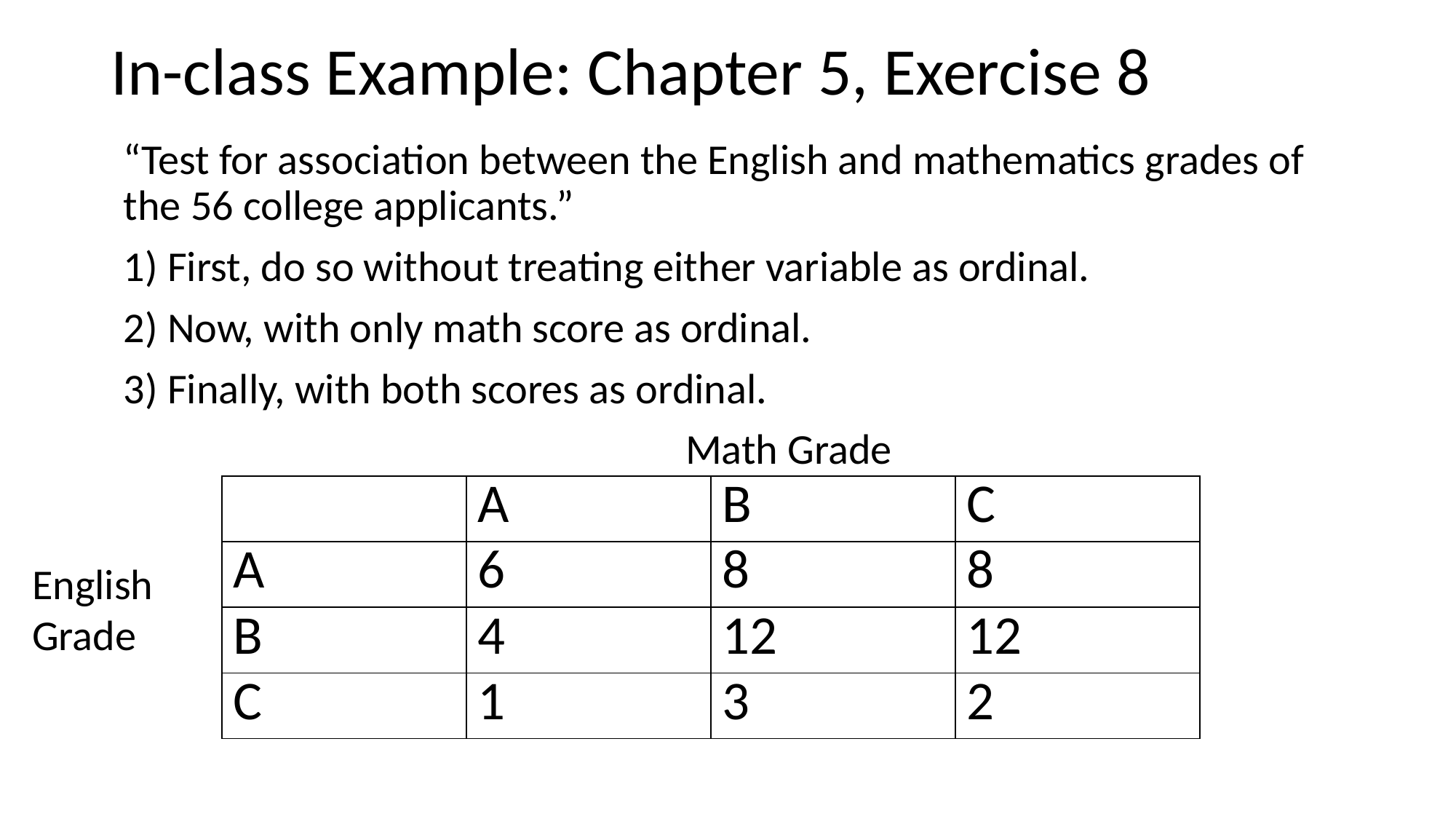

# In-class Example: Chapter 5, Exercise 8
“Test for association between the English and mathematics grades of the 56 college applicants.”
1) First, do so without treating either variable as ordinal.
2) Now, with only math score as ordinal.
3) Finally, with both scores as ordinal.
  				             Math Grade
|  | A | B | C |
| --- | --- | --- | --- |
| A | 6 | 8 | 8 |
| B | 4 | 12 | 12 |
| C | 1 | 3 | 2 |
English Grade